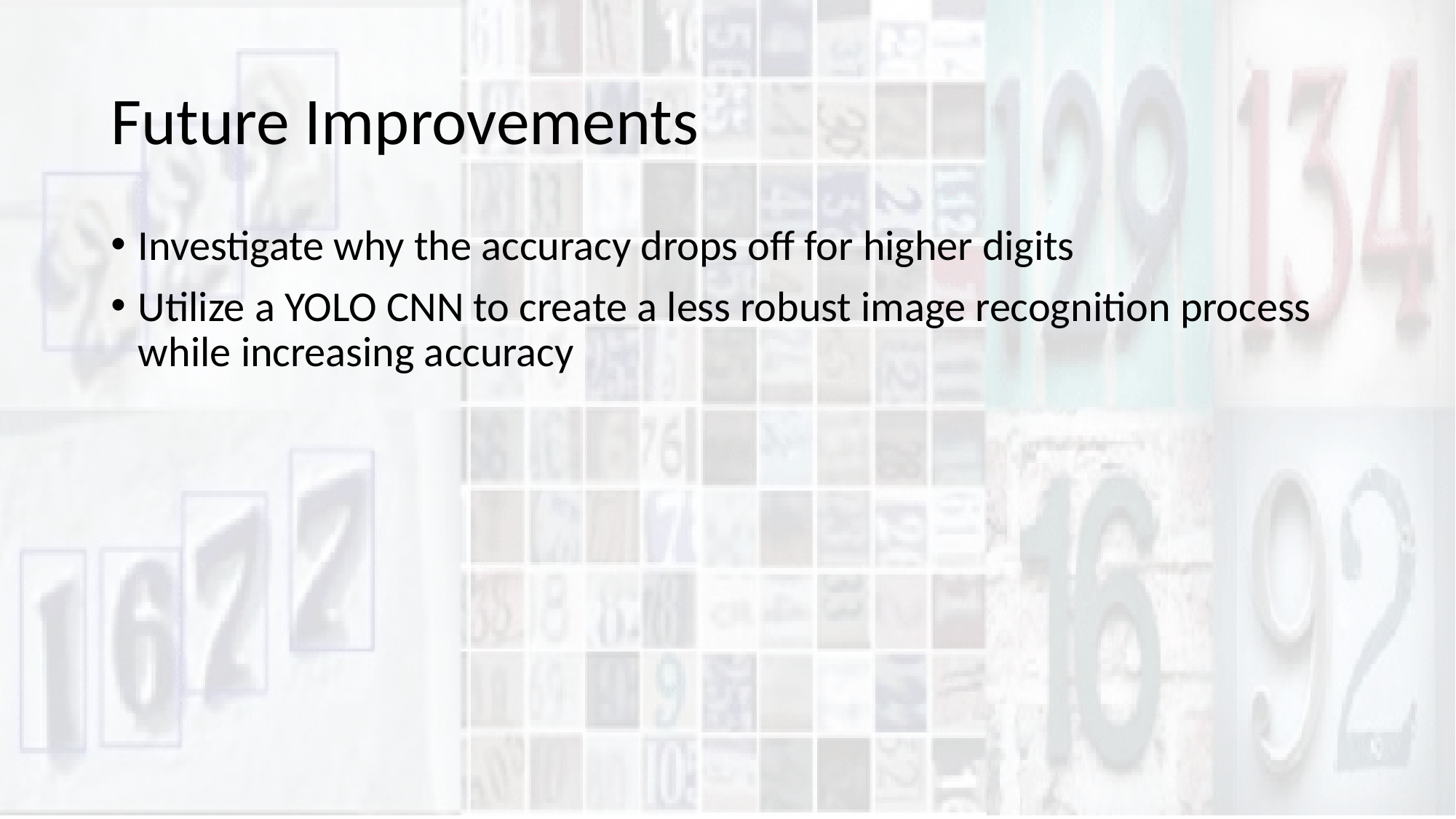

# Future Improvements
Investigate why the accuracy drops off for higher digits
Utilize a YOLO CNN to create a less robust image recognition process while increasing accuracy